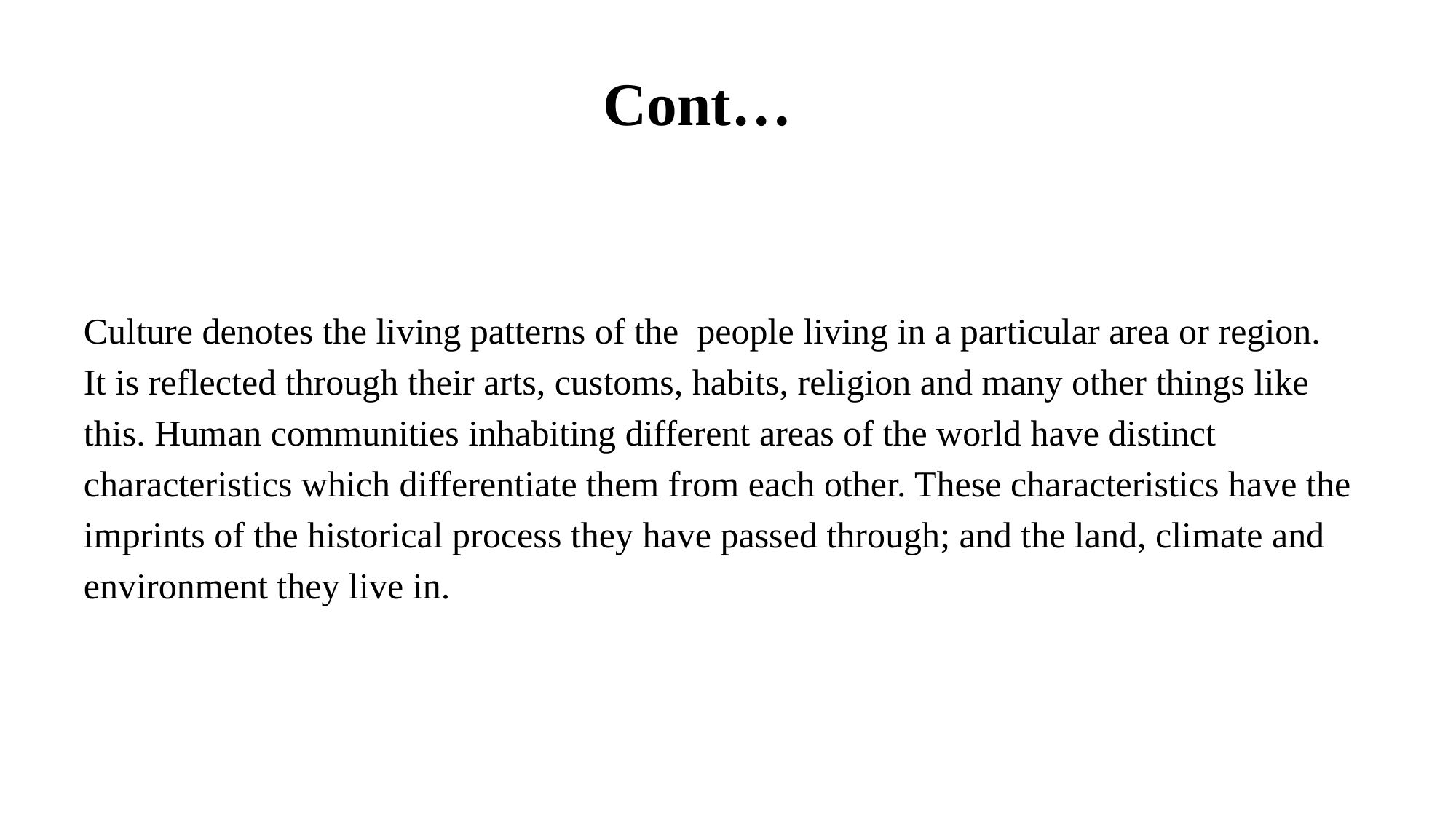

# Cont…

Culture denotes the living patterns of the  people living in a particular area or region.
It is reflected through their arts, customs, habits, religion and many other things like
this. Human communities inhabiting different areas of the world have distinct
characteristics which differentiate them from each other. These characteristics have the
imprints of the historical process they have passed through; and the land, climate and
environment they live in.